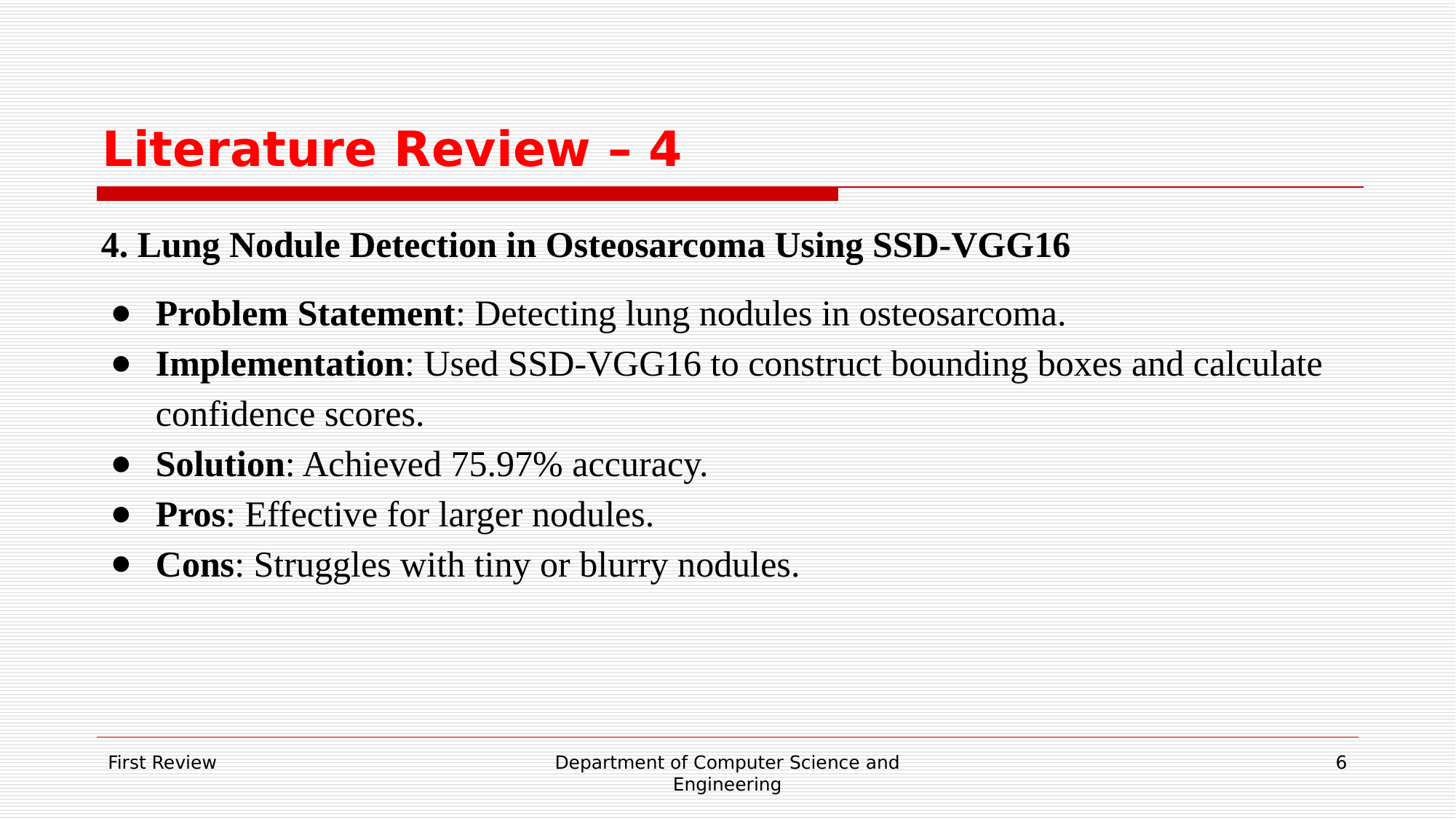

# Literature Review – 4
4. Lung Nodule Detection in Osteosarcoma Using SSD-VGG16
Problem Statement: Detecting lung nodules in osteosarcoma.
Implementation: Used SSD-VGG16 to construct bounding boxes and calculate confidence scores.
Solution: Achieved 75.97% accuracy.
Pros: Effective for larger nodules.
Cons: Struggles with tiny or blurry nodules.

First Review
Department of Computer Science and Engineering
6